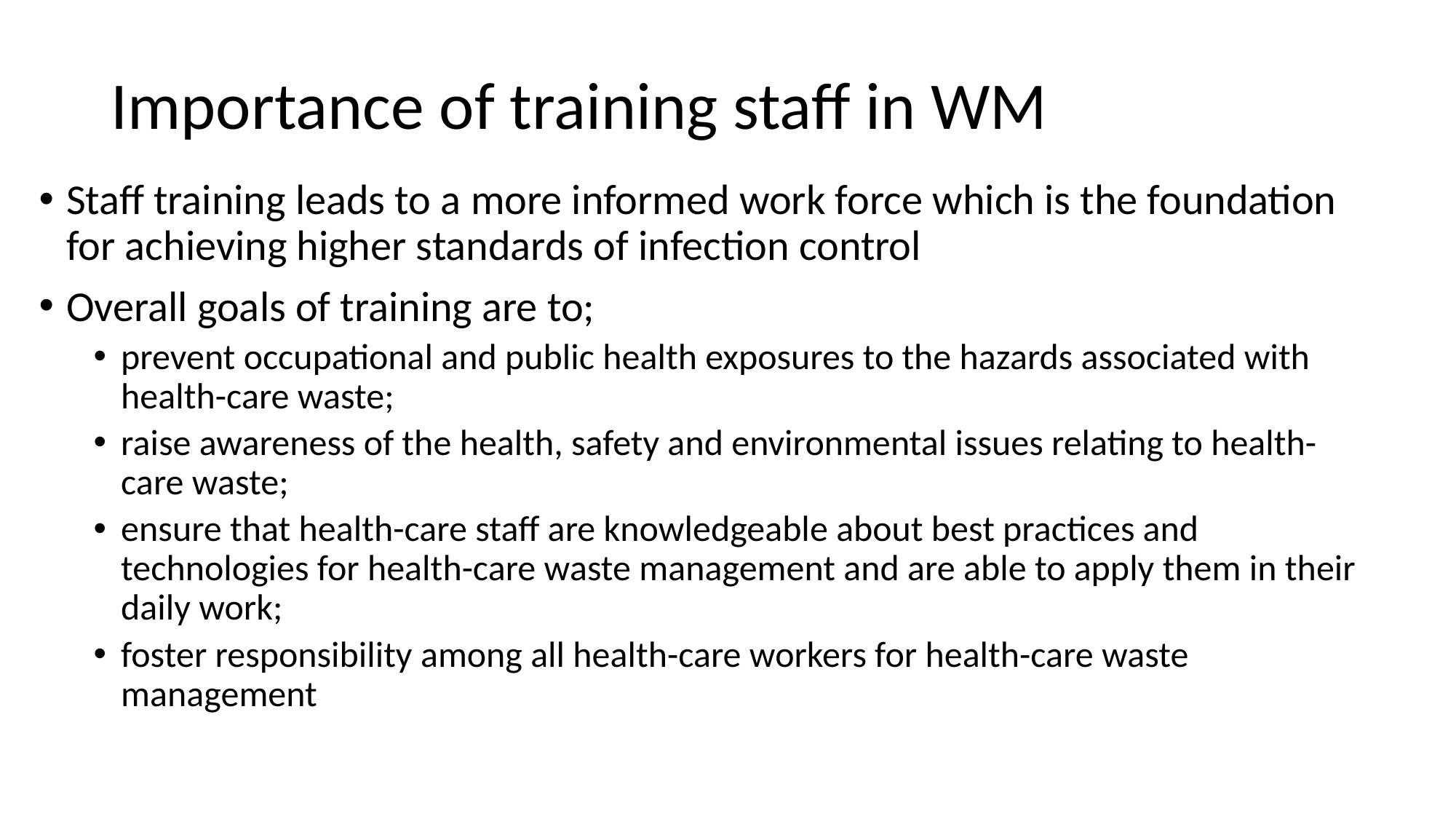

# Importance of training staff in WM
Staff training leads to a more informed work force which is the foundation for achieving higher standards of infection control
Overall goals of training are to;
prevent occupational and public health exposures to the hazards associated with health-care waste;
raise awareness of the health, safety and environmental issues relating to health-care waste;
ensure that health-care staff are knowledgeable about best practices and technologies for health-care waste management and are able to apply them in their daily work;
foster responsibility among all health-care workers for health-care waste management